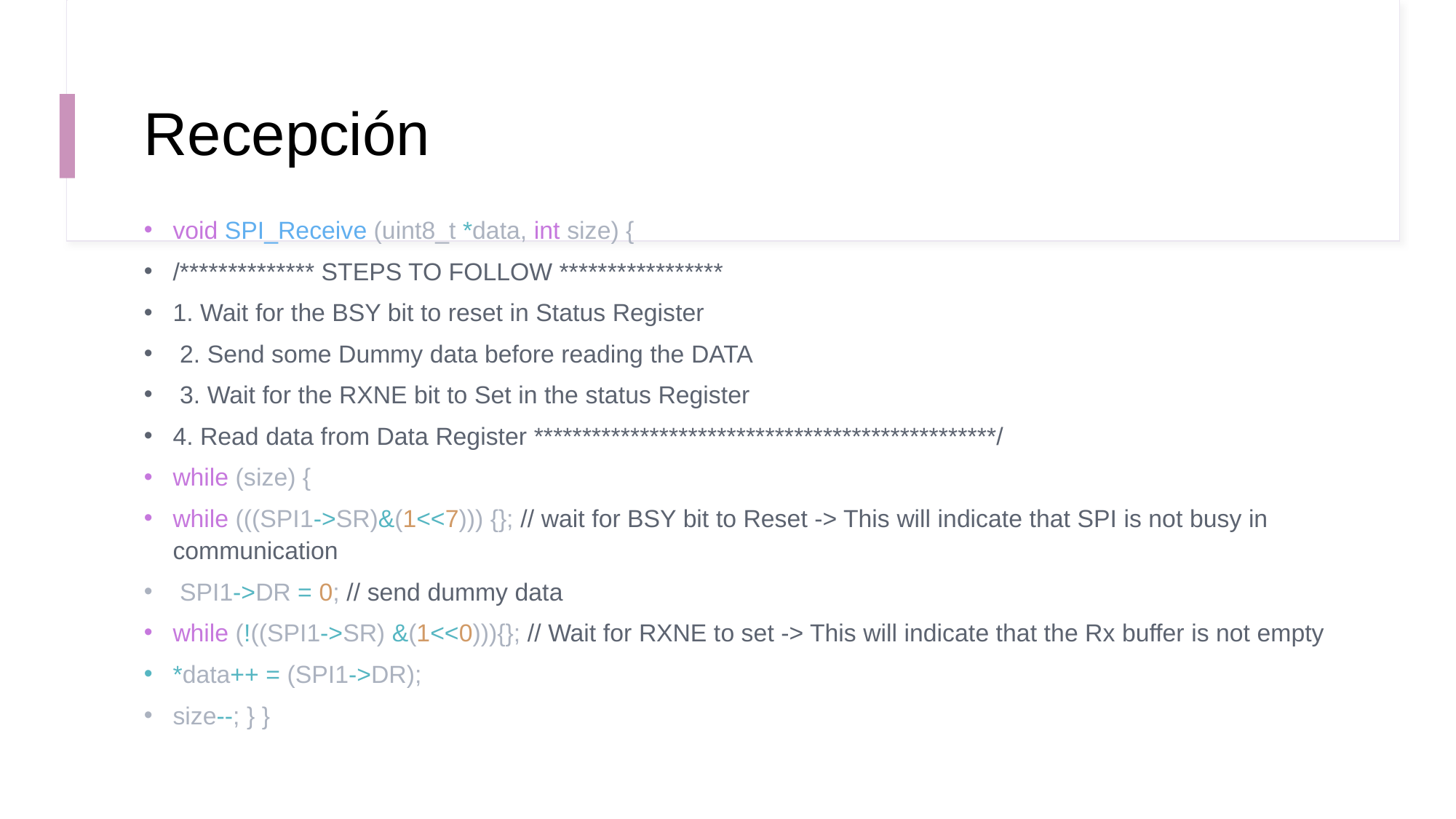

# Recepción
void SPI_Receive (uint8_t *data, int size) {
/************** STEPS TO FOLLOW *****************
1. Wait for the BSY bit to reset in Status Register
 2. Send some Dummy data before reading the DATA
 3. Wait for the RXNE bit to Set in the status Register
4. Read data from Data Register ************************************************/
while (size) {
while (((SPI1->SR)&(1<<7))) {}; // wait for BSY bit to Reset -> This will indicate that SPI is not busy in communication
 SPI1->DR = 0; // send dummy data
while (!((SPI1->SR) &(1<<0))){}; // Wait for RXNE to set -> This will indicate that the Rx buffer is not empty
*data++ = (SPI1->DR);
size--; } }